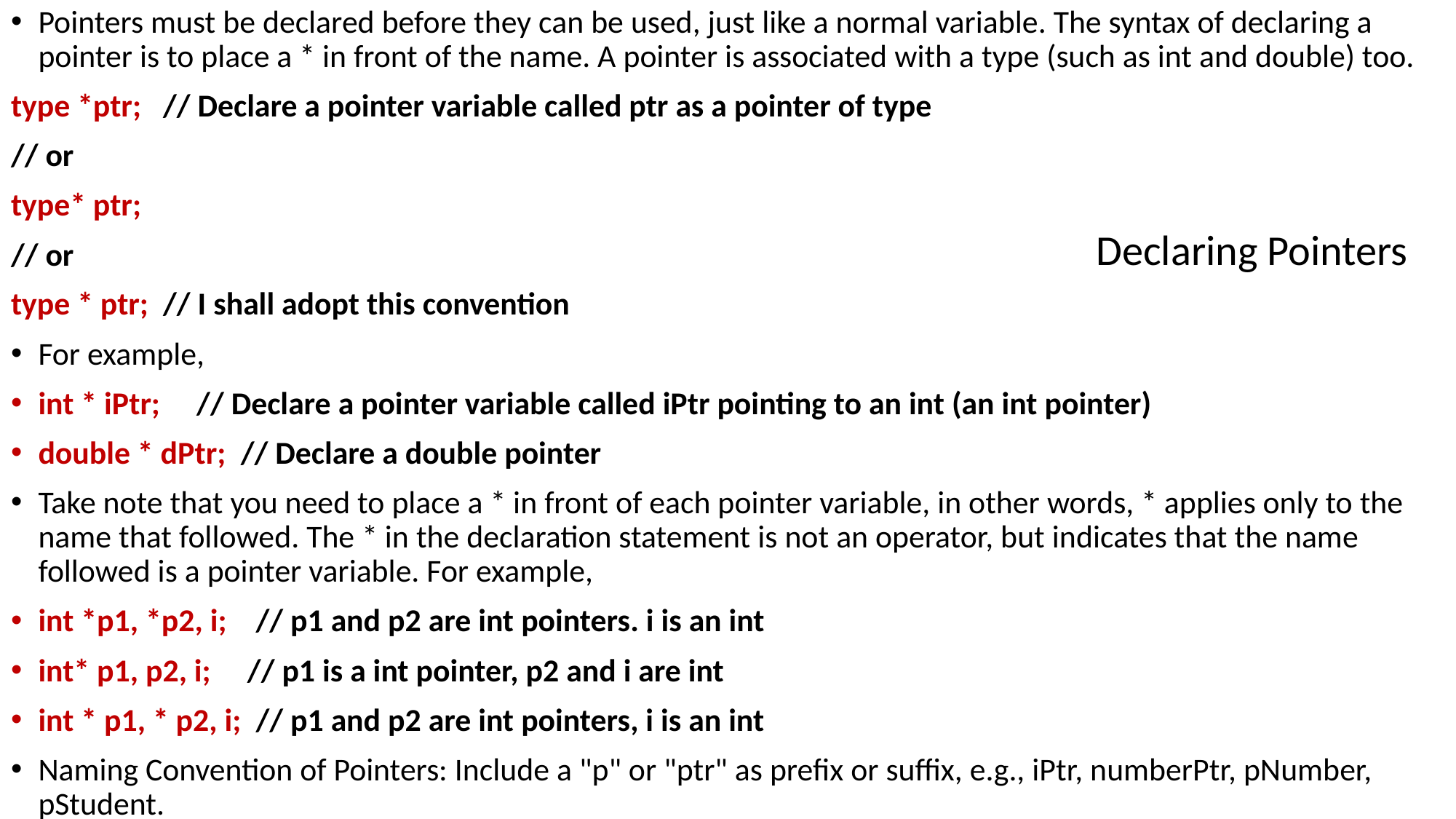

Pointers must be declared before they can be used, just like a normal variable. The syntax of declaring a pointer is to place a * in front of the name. A pointer is associated with a type (such as int and double) too.
type *ptr;   // Declare a pointer variable called ptr as a pointer of type
// or
type* ptr;
// or
type * ptr;  // I shall adopt this convention
For example,
int * iPtr;     // Declare a pointer variable called iPtr pointing to an int (an int pointer)
double * dPtr;  // Declare a double pointer
Take note that you need to place a * in front of each pointer variable, in other words, * applies only to the name that followed. The * in the declaration statement is not an operator, but indicates that the name followed is a pointer variable. For example,
int *p1, *p2, i;    // p1 and p2 are int pointers. i is an int
int* p1, p2, i;     // p1 is a int pointer, p2 and i are int
int * p1, * p2, i;  // p1 and p2 are int pointers, i is an int
Naming Convention of Pointers: Include a "p" or "ptr" as prefix or suffix, e.g., iPtr, numberPtr, pNumber, pStudent.
 Declaring Pointers